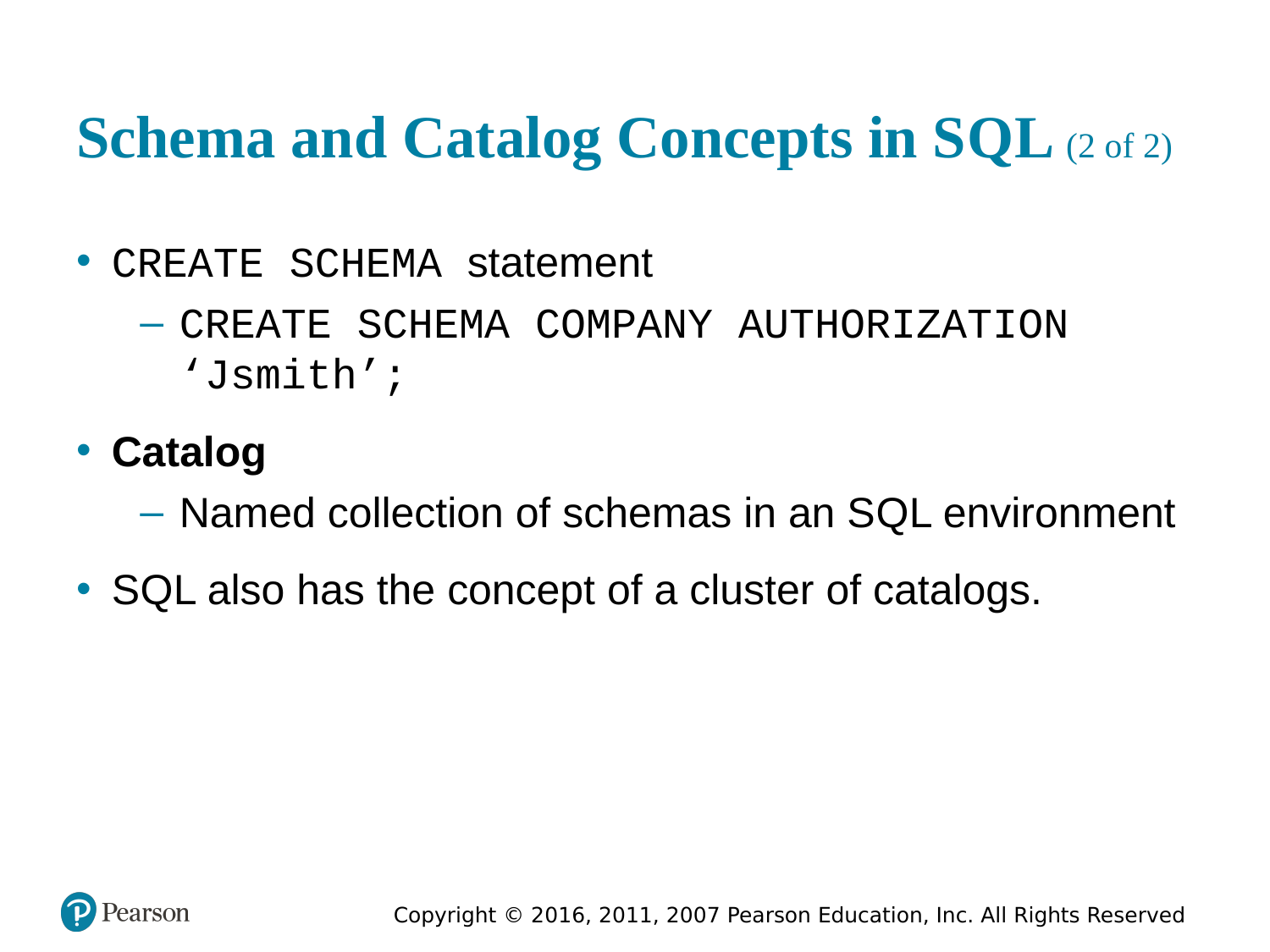

# Schema and Catalog Concepts in S Q L (2 of 2)
CREATE SCHEMA statement
CREATE SCHEMA COMPANY AUTHORIZATION ‘Jsmith’;
Catalog
Named collection of schemas in an S Q L environment
S Q L also has the concept of a cluster of catalogs.